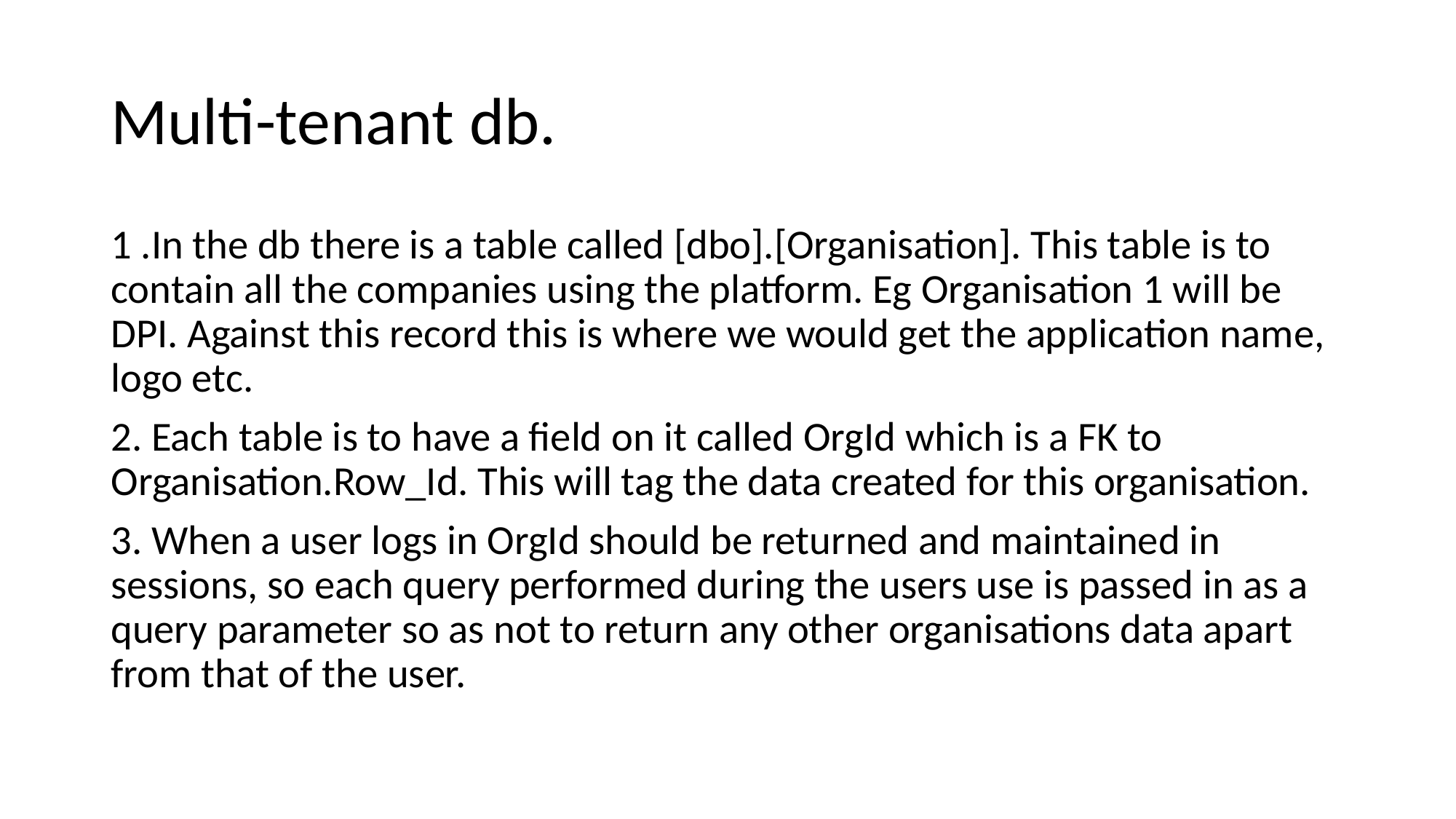

# Multi-tenant db.
1 .In the db there is a table called [dbo].[Organisation]. This table is to contain all the companies using the platform. Eg Organisation 1 will be DPI. Against this record this is where we would get the application name, logo etc.
2. Each table is to have a field on it called OrgId which is a FK to Organisation.Row_Id. This will tag the data created for this organisation.
3. When a user logs in OrgId should be returned and maintained in sessions, so each query performed during the users use is passed in as a query parameter so as not to return any other organisations data apart from that of the user.